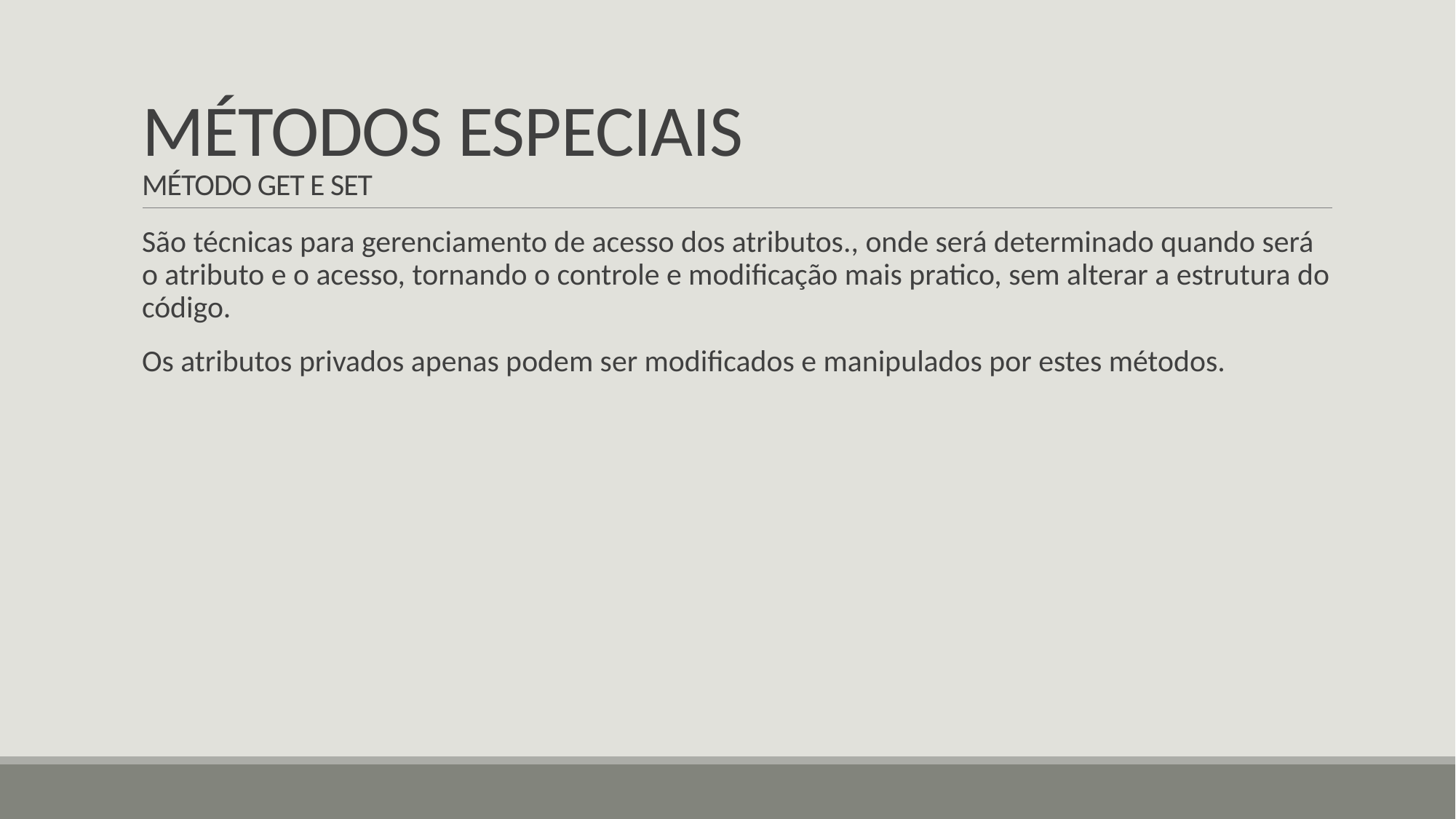

# MÉTODOS ESPECIAIS MÉTODO GET E SET
São técnicas para gerenciamento de acesso dos atributos., onde será determinado quando será o atributo e o acesso, tornando o controle e modificação mais pratico, sem alterar a estrutura do código.
Os atributos privados apenas podem ser modificados e manipulados por estes métodos.